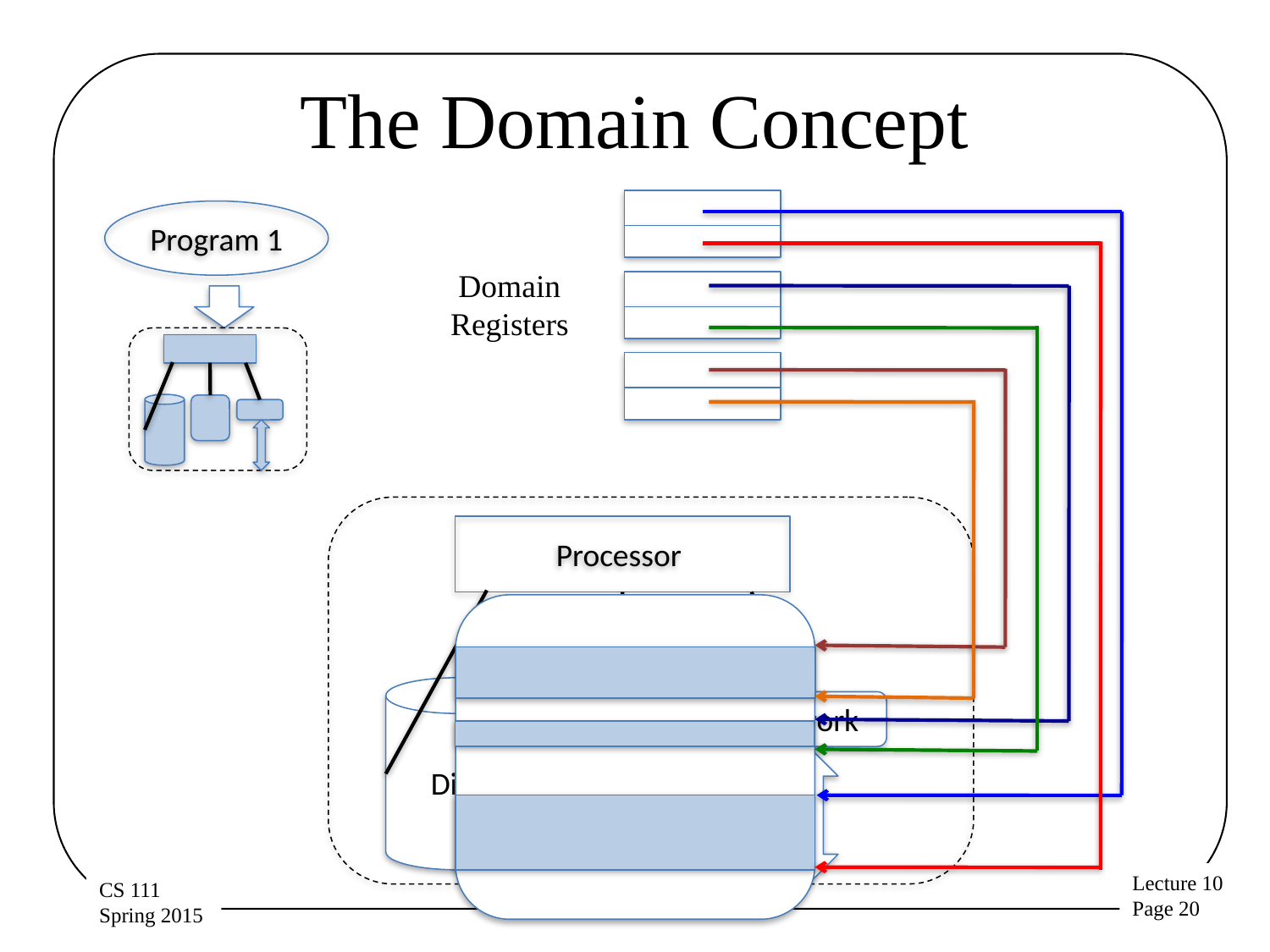

# The Domain Concept

Program 1

Domain Registers

Processor
Disk
Memory
Network